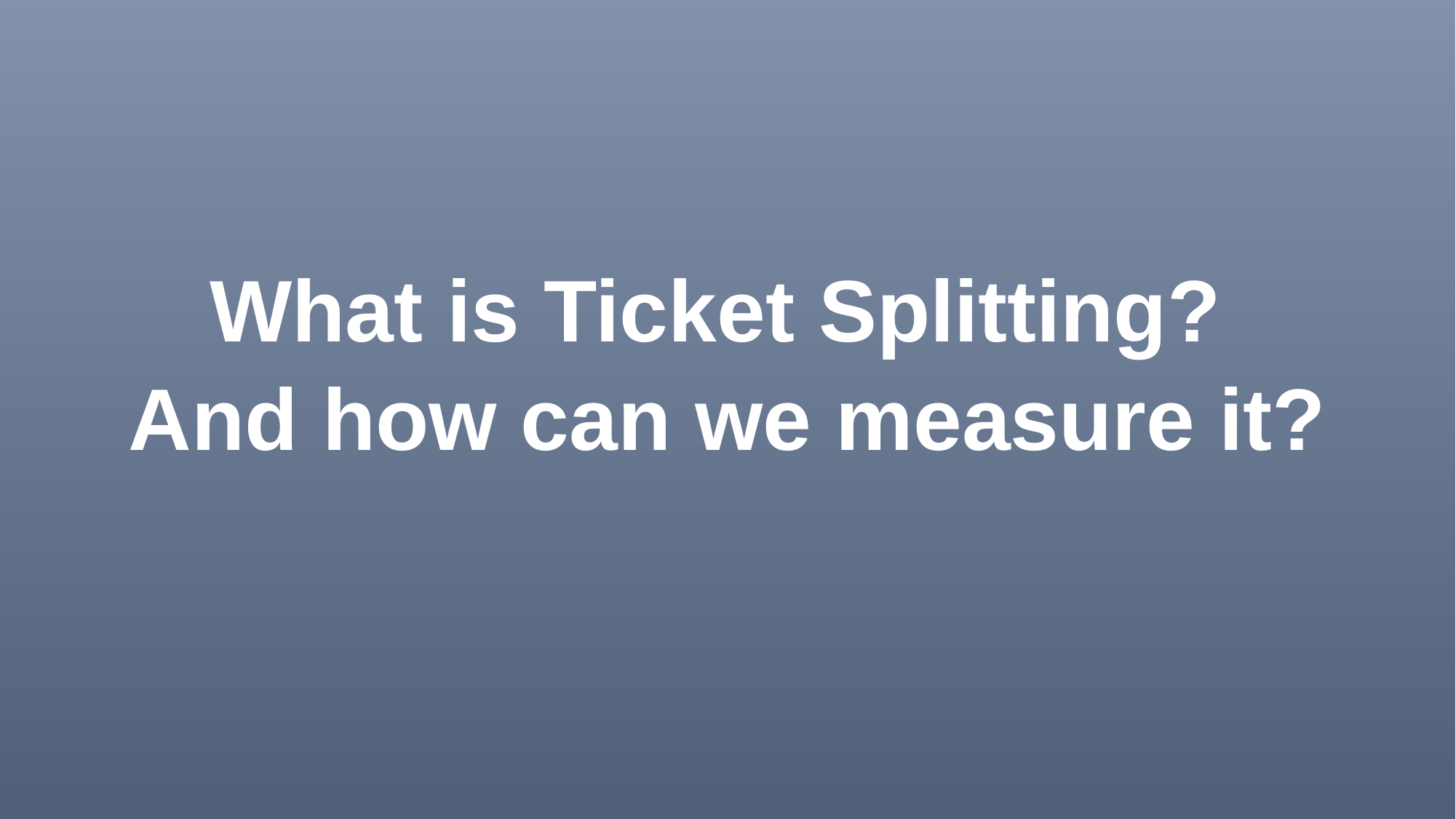

What is Ticket Splitting?
And how can we measure it?